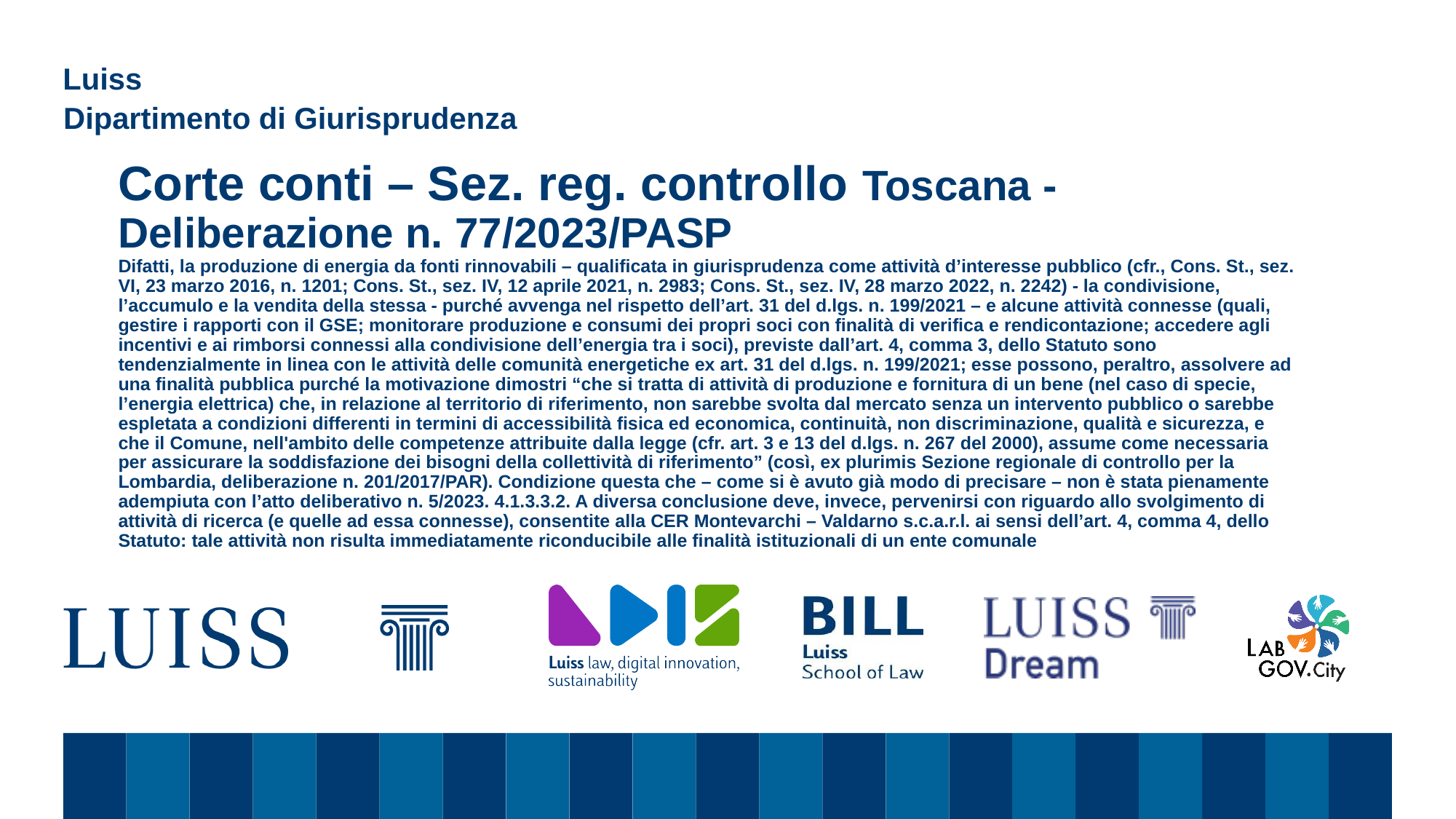

Dipartimento di Giurisprudenza
# Corte conti – Sez. reg. controllo Toscana - Deliberazione n. 77/2023/PASP Difatti, la produzione di energia da fonti rinnovabili – qualificata in giurisprudenza come attività d’interesse pubblico (cfr., Cons. St., sez. VI, 23 marzo 2016, n. 1201; Cons. St., sez. IV, 12 aprile 2021, n. 2983; Cons. St., sez. IV, 28 marzo 2022, n. 2242) - la condivisione, l’accumulo e la vendita della stessa - purché avvenga nel rispetto dell’art. 31 del d.lgs. n. 199/2021 – e alcune attività connesse (quali, gestire i rapporti con il GSE; monitorare produzione e consumi dei propri soci con finalità di verifica e rendicontazione; accedere agli incentivi e ai rimborsi connessi alla condivisione dell’energia tra i soci), previste dall’art. 4, comma 3, dello Statuto sono tendenzialmente in linea con le attività delle comunità energetiche ex art. 31 del d.lgs. n. 199/2021; esse possono, peraltro, assolvere ad una finalità pubblica purché la motivazione dimostri “che si tratta di attività di produzione e fornitura di un bene (nel caso di specie, l’energia elettrica) che, in relazione al territorio di riferimento, non sarebbe svolta dal mercato senza un intervento pubblico o sarebbe espletata a condizioni differenti in termini di accessibilità fisica ed economica, continuità, non discriminazione, qualità e sicurezza, e che il Comune, nell'ambito delle competenze attribuite dalla legge (cfr. art. 3 e 13 del d.lgs. n. 267 del 2000), assume come necessaria per assicurare la soddisfazione dei bisogni della collettività di riferimento” (così, ex plurimis Sezione regionale di controllo per la Lombardia, deliberazione n. 201/2017/PAR). Condizione questa che – come si è avuto già modo di precisare – non è stata pienamente adempiuta con l’atto deliberativo n. 5/2023. 4.1.3.3.2. A diversa conclusione deve, invece, pervenirsi con riguardo allo svolgimento di attività di ricerca (e quelle ad essa connesse), consentite alla CER Montevarchi – Valdarno s.c.a.r.l. ai sensi dell’art. 4, comma 4, dello Statuto: tale attività non risulta immediatamente riconducibile alle finalità istituzionali di un ente comunale